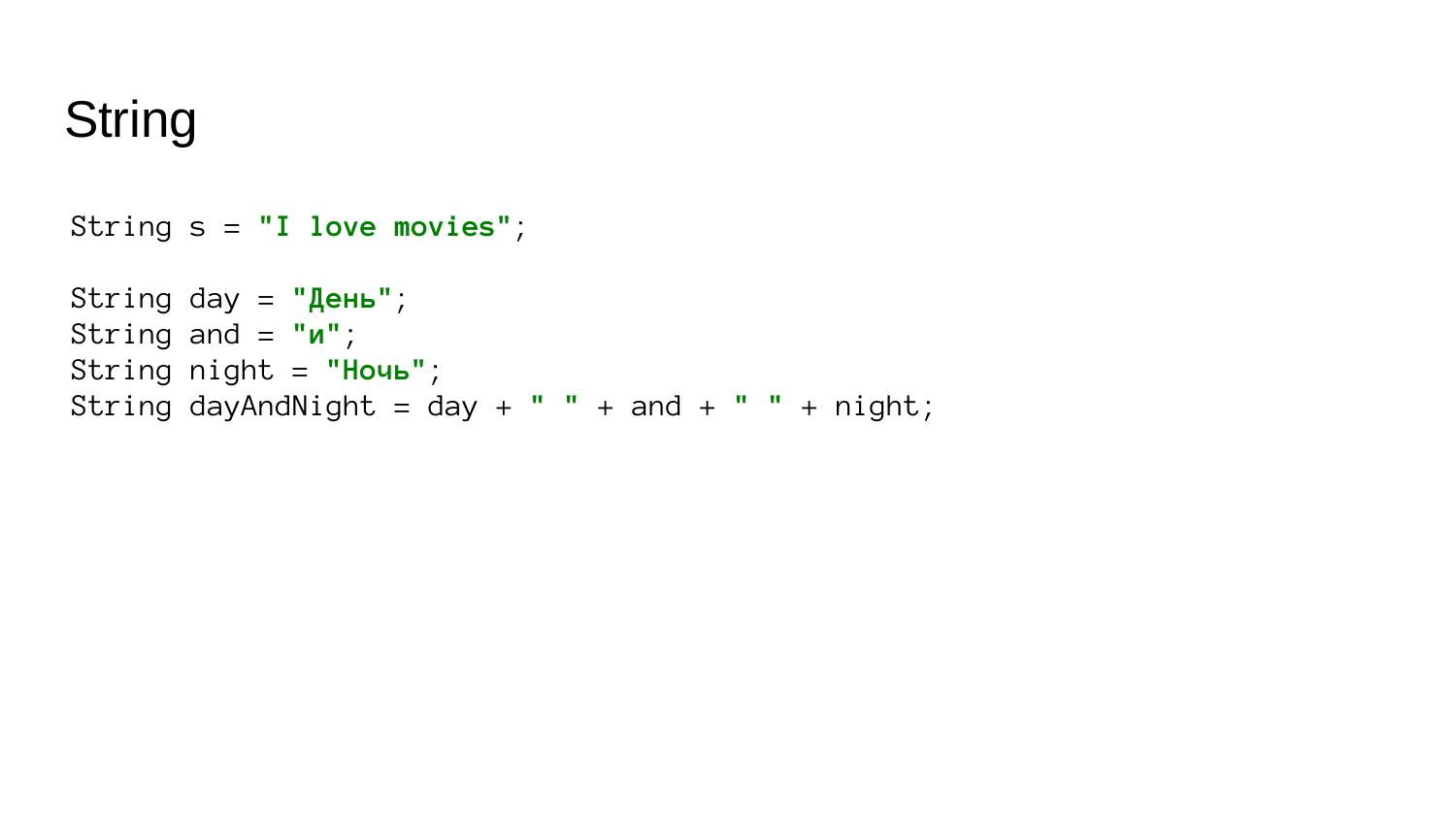

# String

| String s = "I love movies"; String day = "День"; String and = "и"; String night = "Ночь"; String dayAndNight = day + " " + and + " " + night; |
| --- |